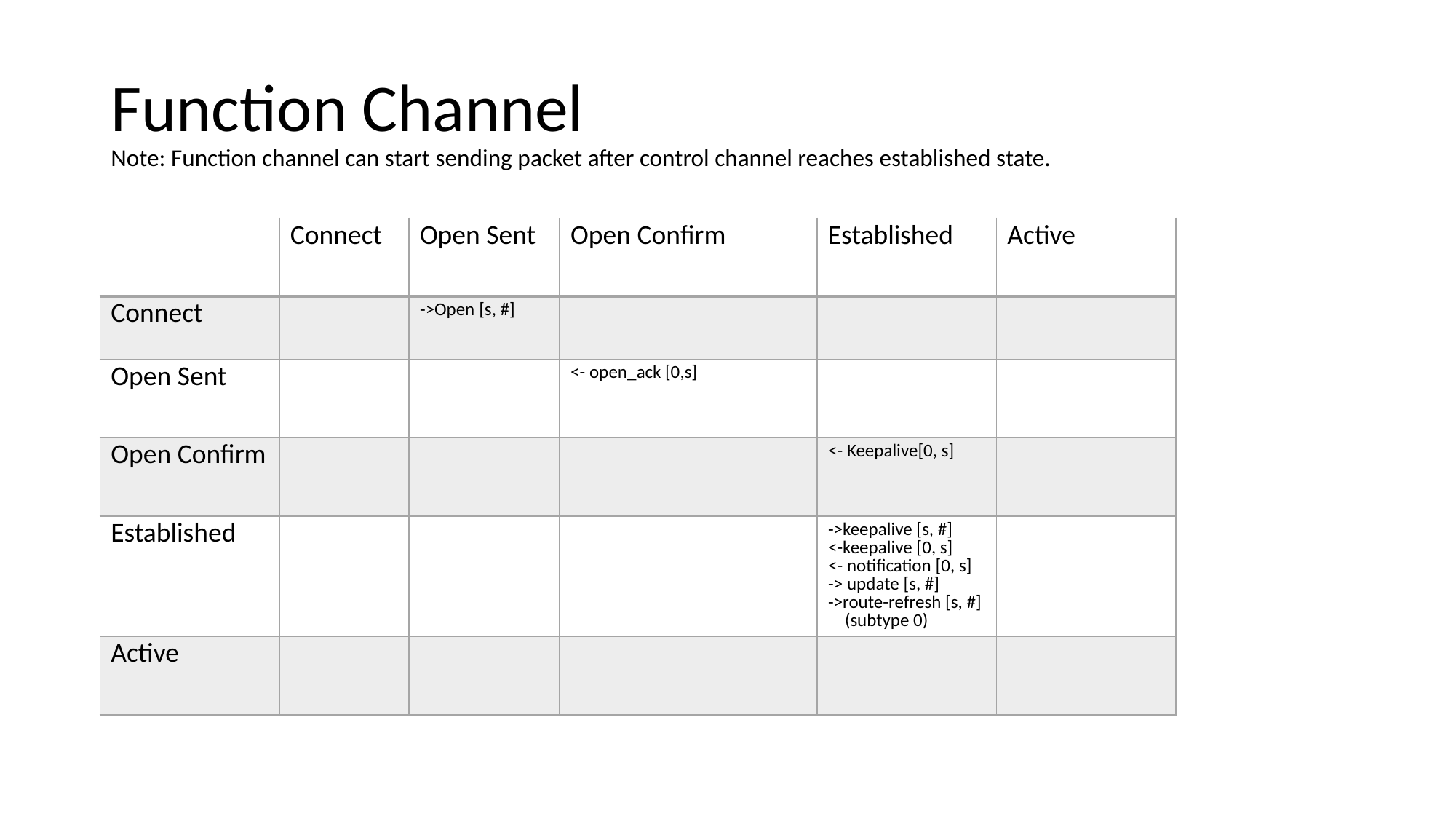

# Function Channel Note: Function channel can start sending packet after control channel reaches established state.
|  | Connect | Open Sent | Open Confirm | Established | Active |
| --- | --- | --- | --- | --- | --- |
| Connect |  | ->Open [s, #] |  |  |  |
| Open Sent |  |  | <- open\_ack [0,s] |  |  |
| Open Confirm |  |  |  | <- Keepalive[0, s] |  |
| Established |  |  |  | ->keepalive [s, #] <-keepalive [0, s] <- notification [0, s] -> update [s, #] ->route-refresh [s, #] (subtype 0) |  |
| Active |  |  |  |  |  |